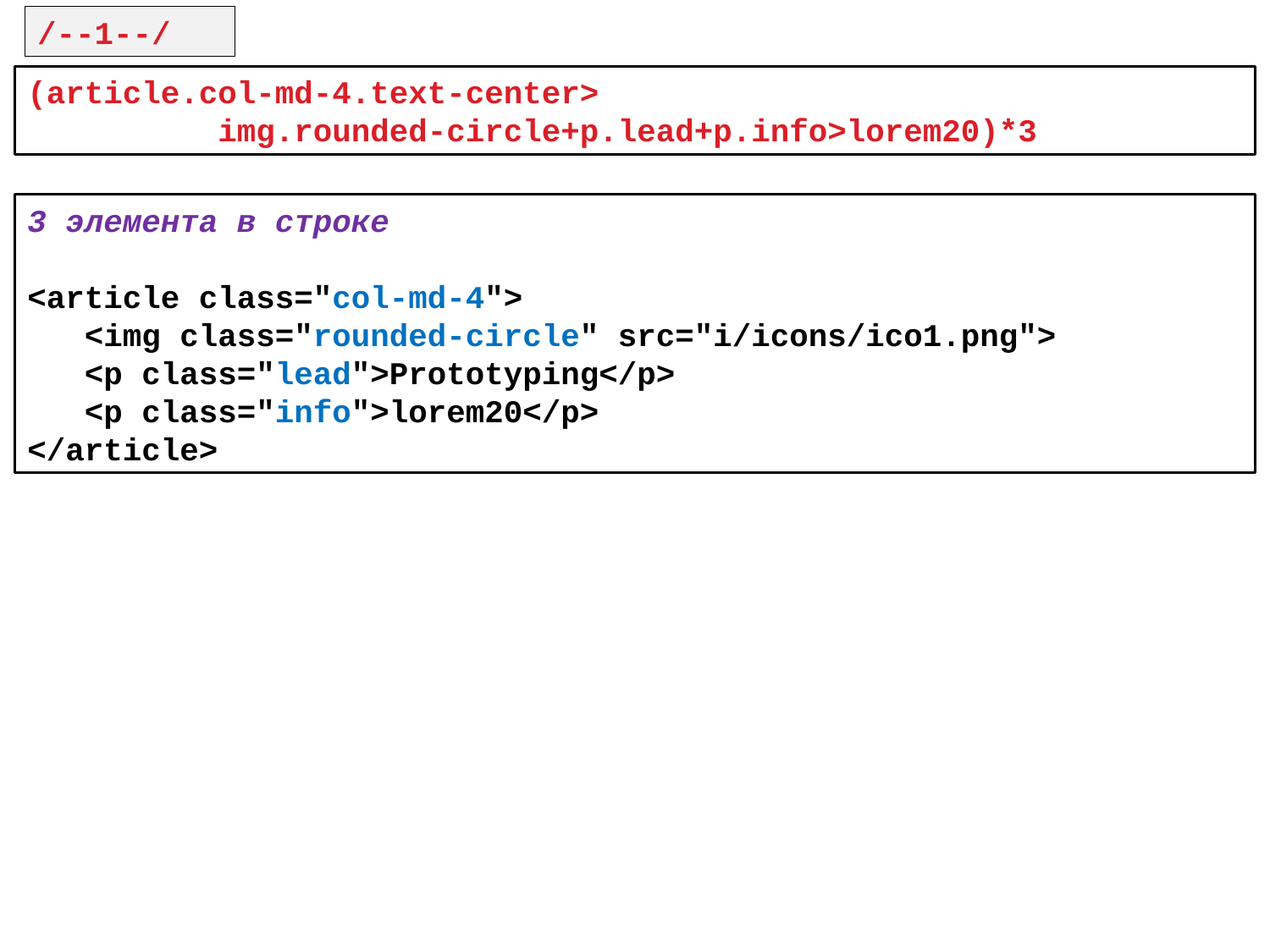

/--1--/
(article.col-md-4.text-center>
          img.rounded-circle+p.lead+p.info>lorem20)*3
3 элемента в строке

<article class="col-md-4">
   <img class="rounded-circle" src="i/icons/ico1.png">
   <p class="lead">Prototyping</p>
   <p class="info">lorem20</p>
</article>